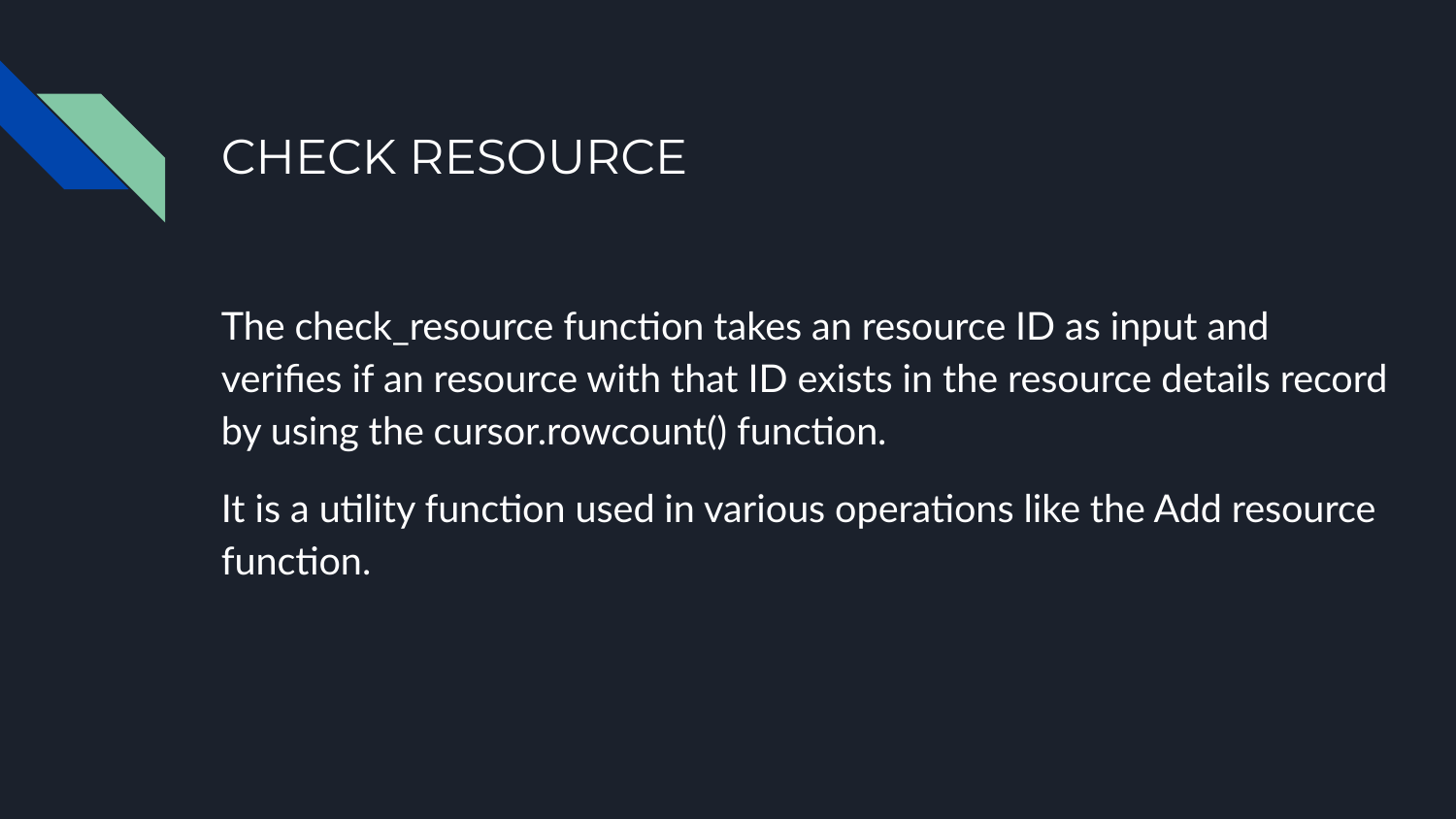

# CHECK RESOURCE
The check_resource function takes an resource ID as input and verifies if an resource with that ID exists in the resource details record by using the cursor.rowcount() function.
It is a utility function used in various operations like the Add resource function.